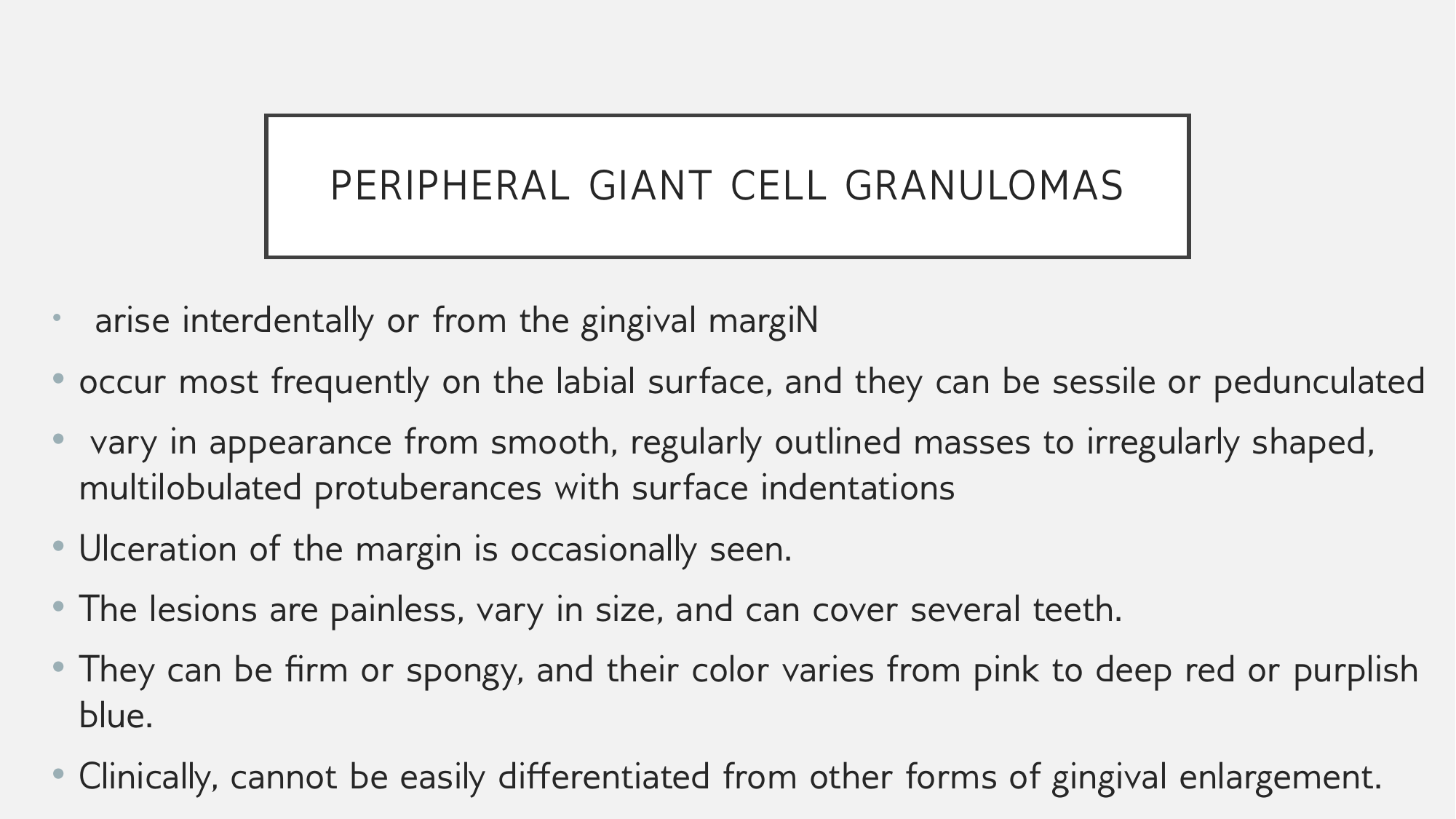

# Peripheral giant cell granulomas
  arise interdentally or from the gingival margiN
occur most frequently on the labial surface, and they can be sessile or pedunculated
 vary in appearance from smooth, regularly outlined masses to irregularly shaped, multilobulated protuberances with surface indentations
Ulceration of the margin is occasionally seen.
The lesions are painless, vary in size, and can cover several teeth.
They can be firm or spongy, and their color varies from pink to deep red or purplish blue.
Clinically, cannot be easily differentiated from other forms of gingival enlargement.